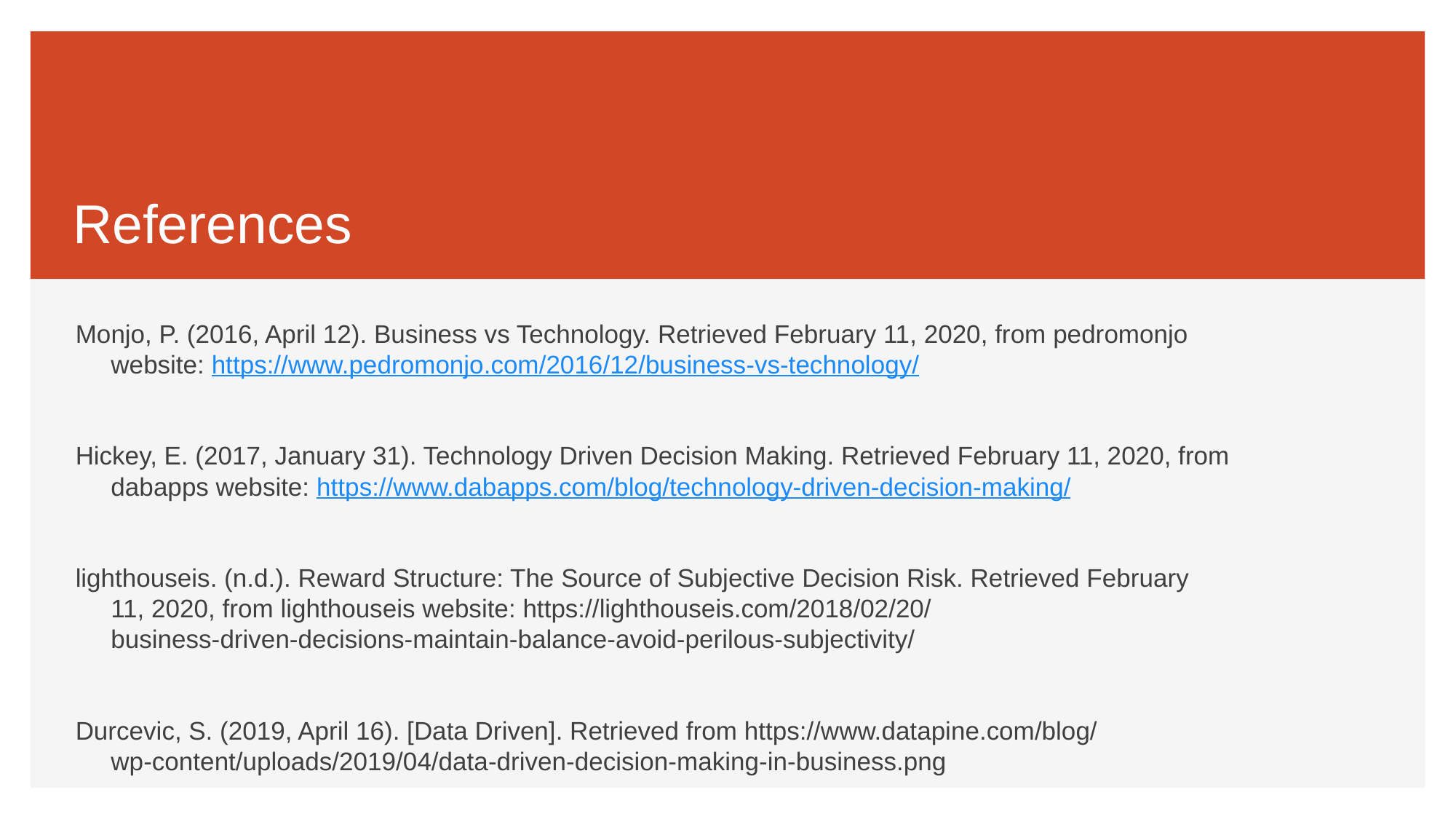

# References
Monjo, P. (2016, April 12). Business vs Technology. Retrieved February 11, 2020, from pedromonjo
     website: https://www.pedromonjo.com/2016/12/business-vs-technology/

Hickey, E. (2017, January 31). Technology Driven Decision Making. Retrieved February 11, 2020, from
     dabapps website: https://www.dabapps.com/blog/technology-driven-decision-making/

lighthouseis. (n.d.). Reward Structure: The Source of Subjective Decision Risk. Retrieved February
     11, 2020, from lighthouseis website: https://lighthouseis.com/2018/02/20/
     business-driven-decisions-maintain-balance-avoid-perilous-subjectivity/

Durcevic, S. (2019, April 16). [Data Driven]. Retrieved from https://www.datapine.com/blog/
     wp-content/uploads/2019/04/data-driven-decision-making-in-business.png